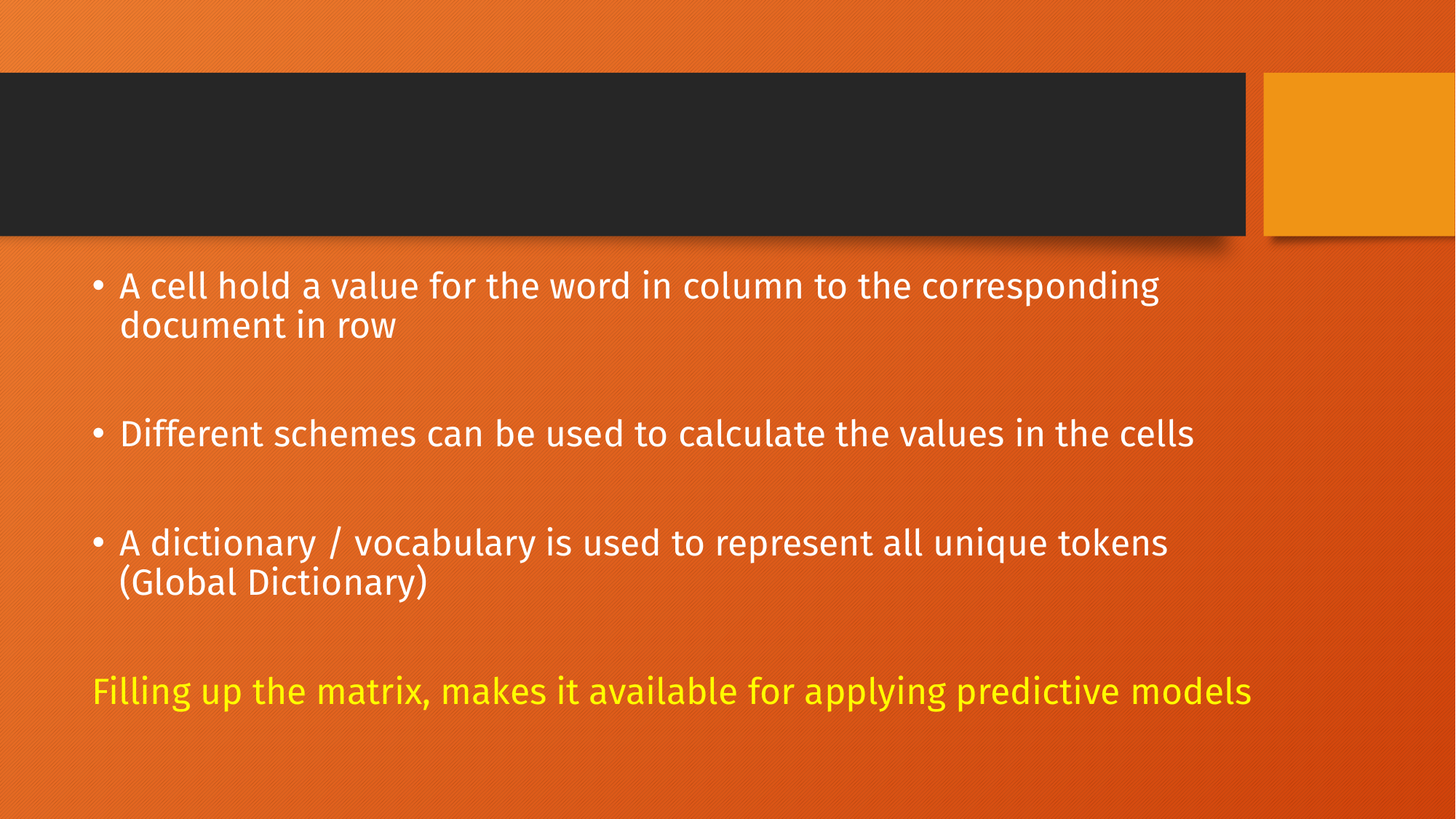

#
A cell hold a value for the word in column to the corresponding document in row

Different schemes can be used to calculate the values in the cells

A dictionary / vocabulary is used to represent all unique tokens (Global Dictionary)

Filling up the matrix, makes it available for applying predictive models